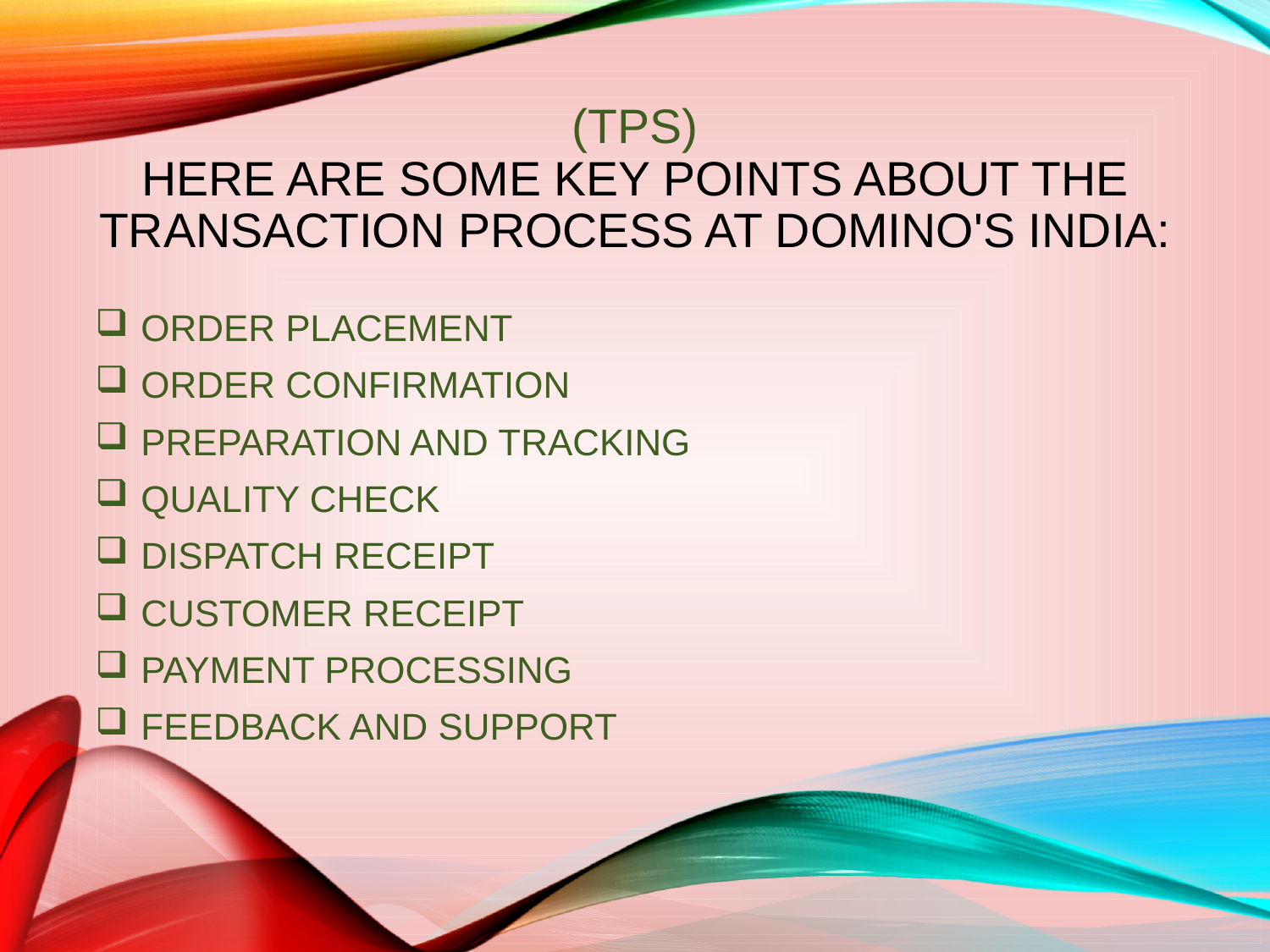

# (TPS) Here are some key points about the transaction process at Domino's India:
ORDER PLACEMENT
ORDER CONFIRMATION
PREPARATION AND TRACKING
QUALITY CHECK
DISPATCH RECEIPT
CUSTOMER RECEIPT
PAYMENT PROCESSING
FEEDBACK AND SUPPORT